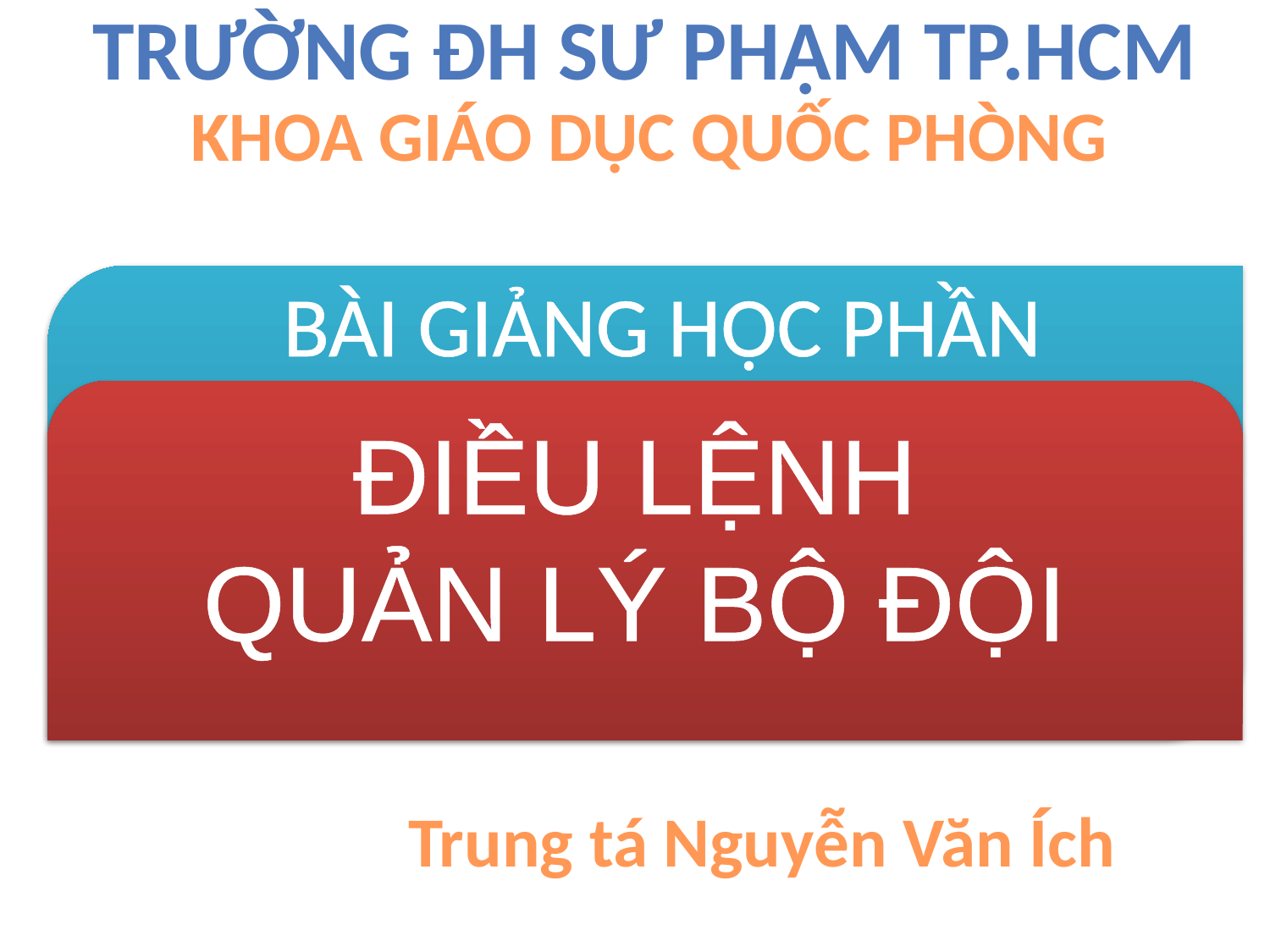

Trường đh sư phạm tp.hcm
KHOA GIÁO DỤC QUỐC PHÒNG

BÀI GIẢNG HỌC PHẦN

ĐIỀU LỆNH
QUẢN LÝ BỘ ĐỘI
Trung tá Nguyễn Văn Ích